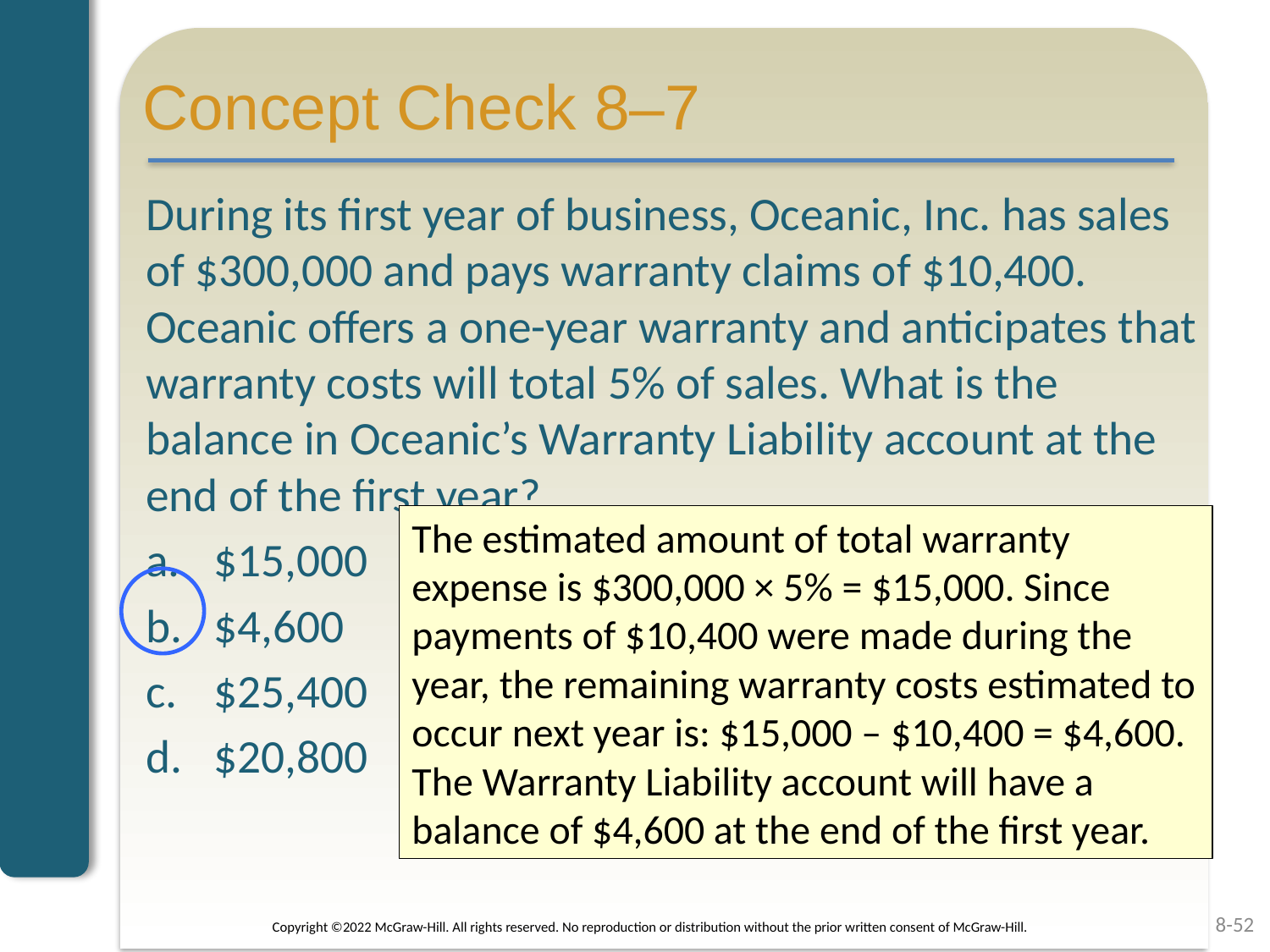

# Concept Check 8–7
During its first year of business, Oceanic, Inc. has sales of $300,000 and pays warranty claims of $10,400. Oceanic offers a one-year warranty and anticipates that warranty costs will total 5% of sales. What is the balance in Oceanic’s Warranty Liability account at the end of the first year?
$15,000
$4,600
$25,400
$20,800
The estimated amount of total warranty expense is $300,000 × 5% = $15,000. Since payments of $10,400 were made during the year, the remaining warranty costs estimated to occur next year is: $15,000 – $10,400 = $4,600. The Warranty Liability account will have a balance of $4,600 at the end of the first year.

8-52
Copyright ©2022 McGraw-Hill. All rights reserved. No reproduction or distribution without the prior written consent of McGraw-Hill.